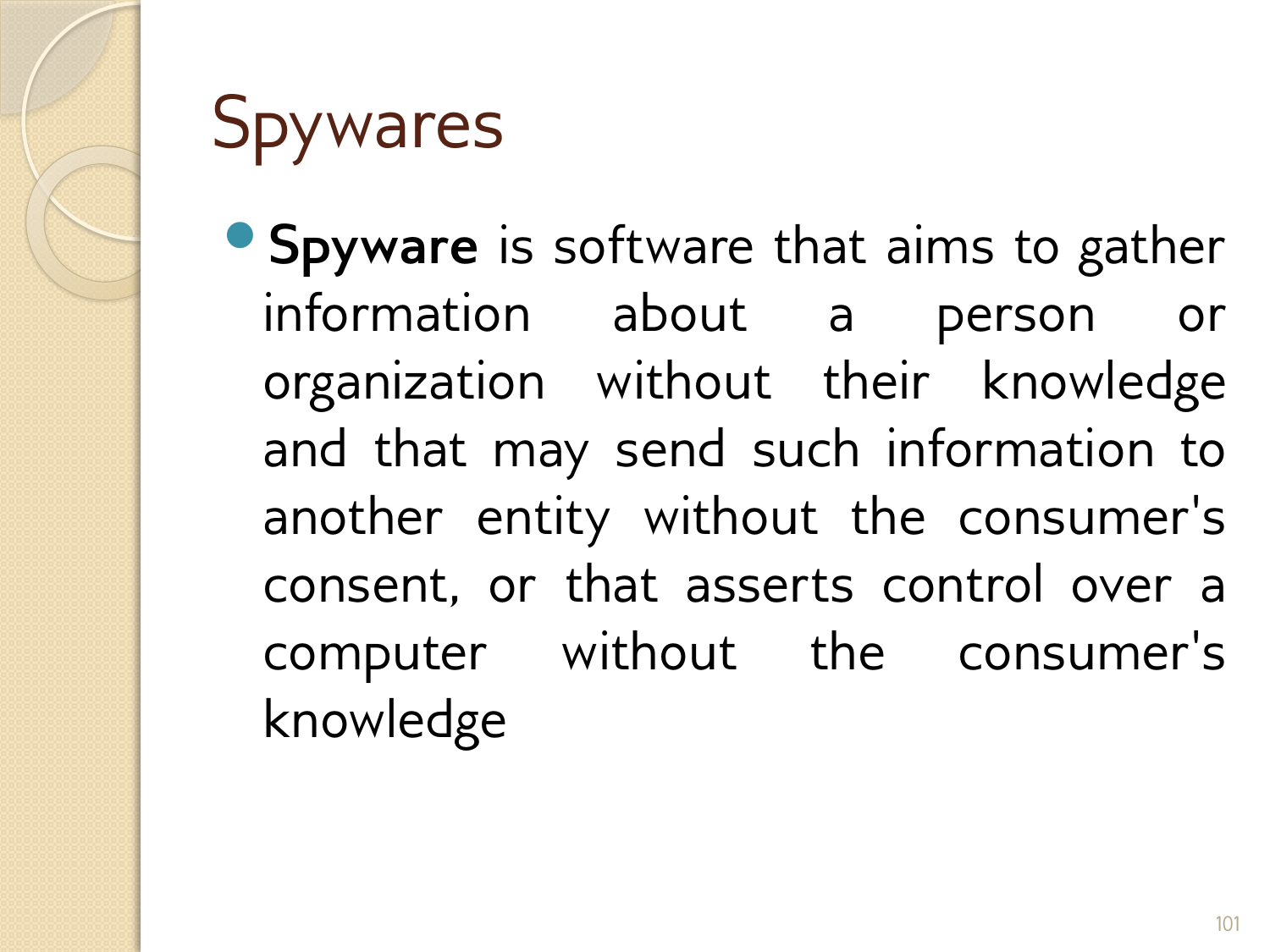

# Spywares
Spyware is software that aims to gather information about a person or organization without their knowledge and that may send such information to another entity without the consumer's consent, or that asserts control over a computer without the consumer's knowledge
101